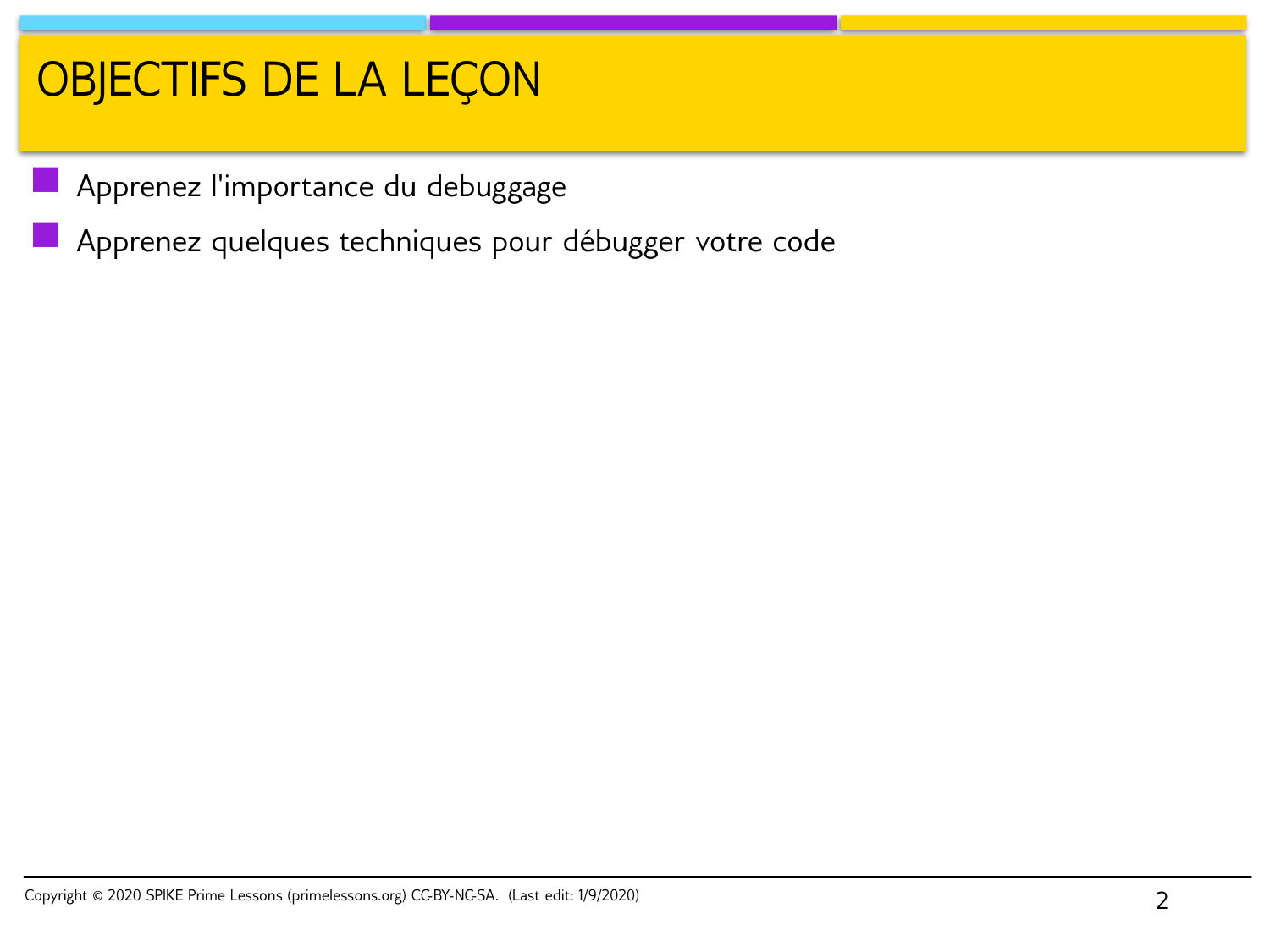

# Objectifs de la leçon
Apprenez l'importance du debuggage
Apprenez quelques techniques pour débugger votre code
2
Copyright © 2020 SPIKE Prime Lessons (primelessons.org) CC-BY-NC-SA.  (Last edit: 1/9/2020)